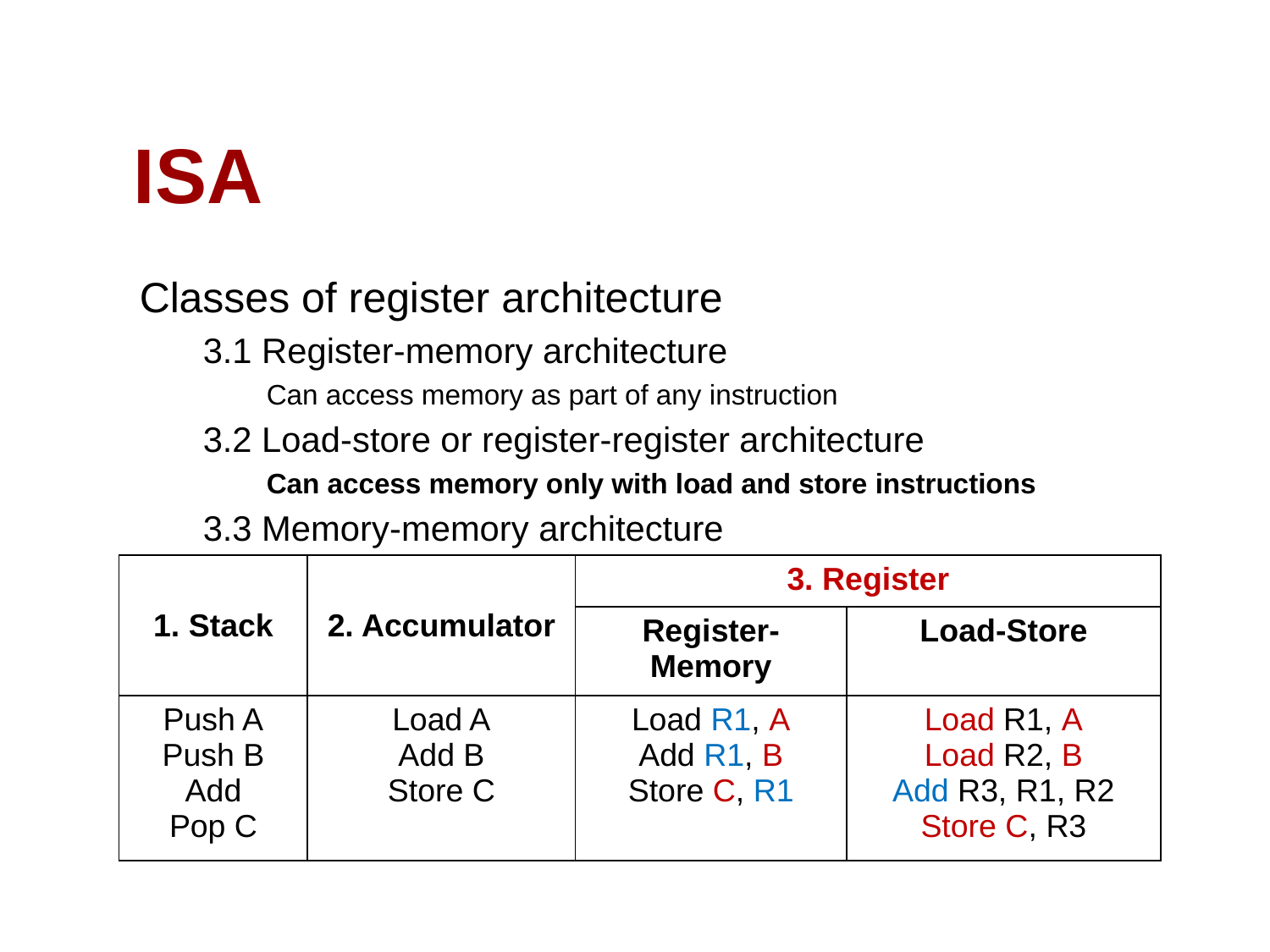

# ISA
Classes of register architecture
3.1 Register-memory architecture
Can access memory as part of any instruction
3.2 Load-store or register-register architecture
Can access memory only with load and store instructions
3.3 Memory-memory architecture

| 1. Stack | 2. Accumulator | 3. Register |  |
| --- | --- | --- | --- |
|  |  | Register-Memory | Load-Store |
| Push A Push B Add Pop C | Load A Add B Store C | Load R1, A Add R1, B Store C, R1 | Load R1, A Load R2, B Add R3, R1, R2 Store C, R3 |